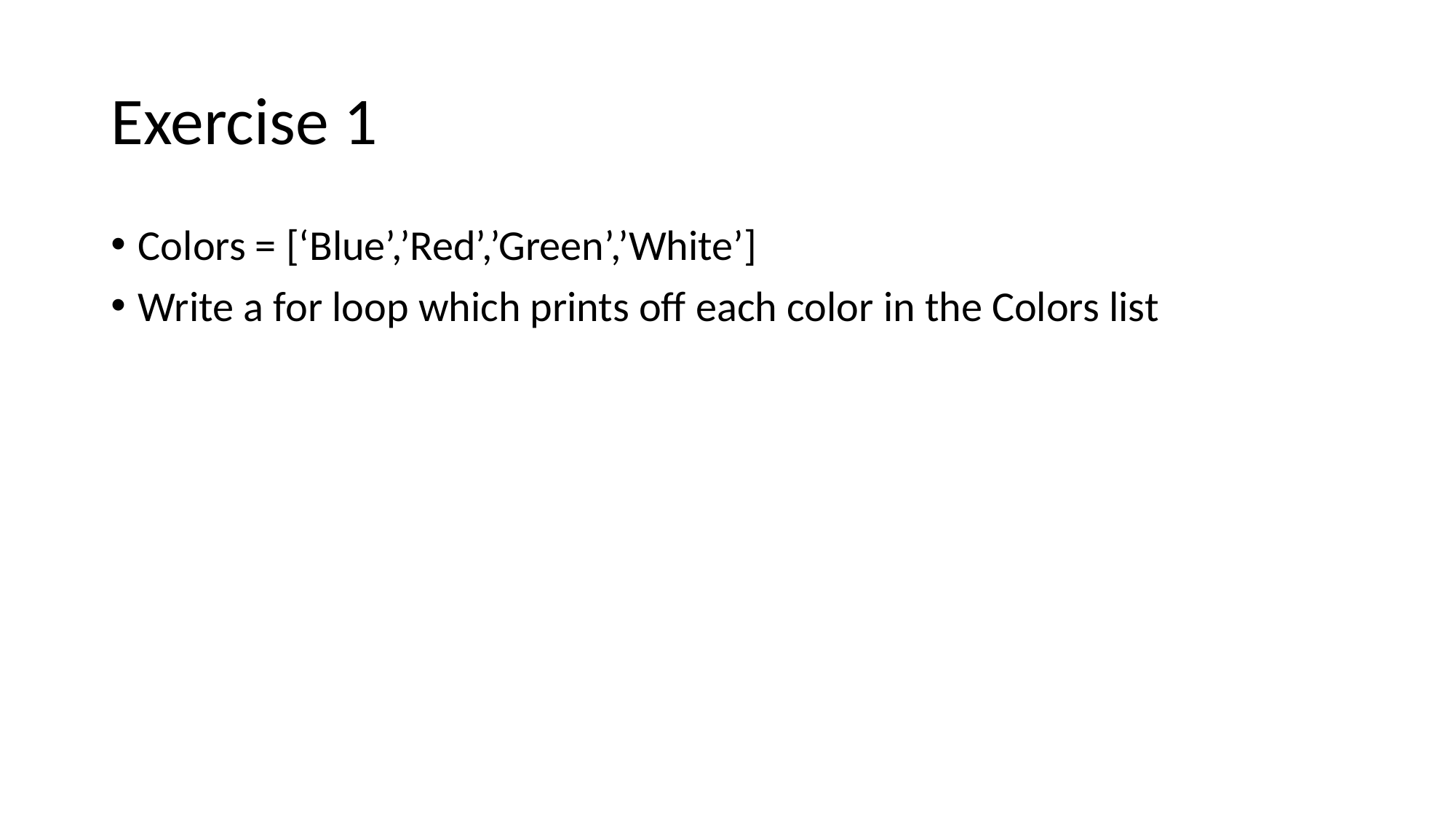

# Exercise 1
Colors = [‘Blue’,’Red’,’Green’,’White’]
Write a for loop which prints off each color in the Colors list